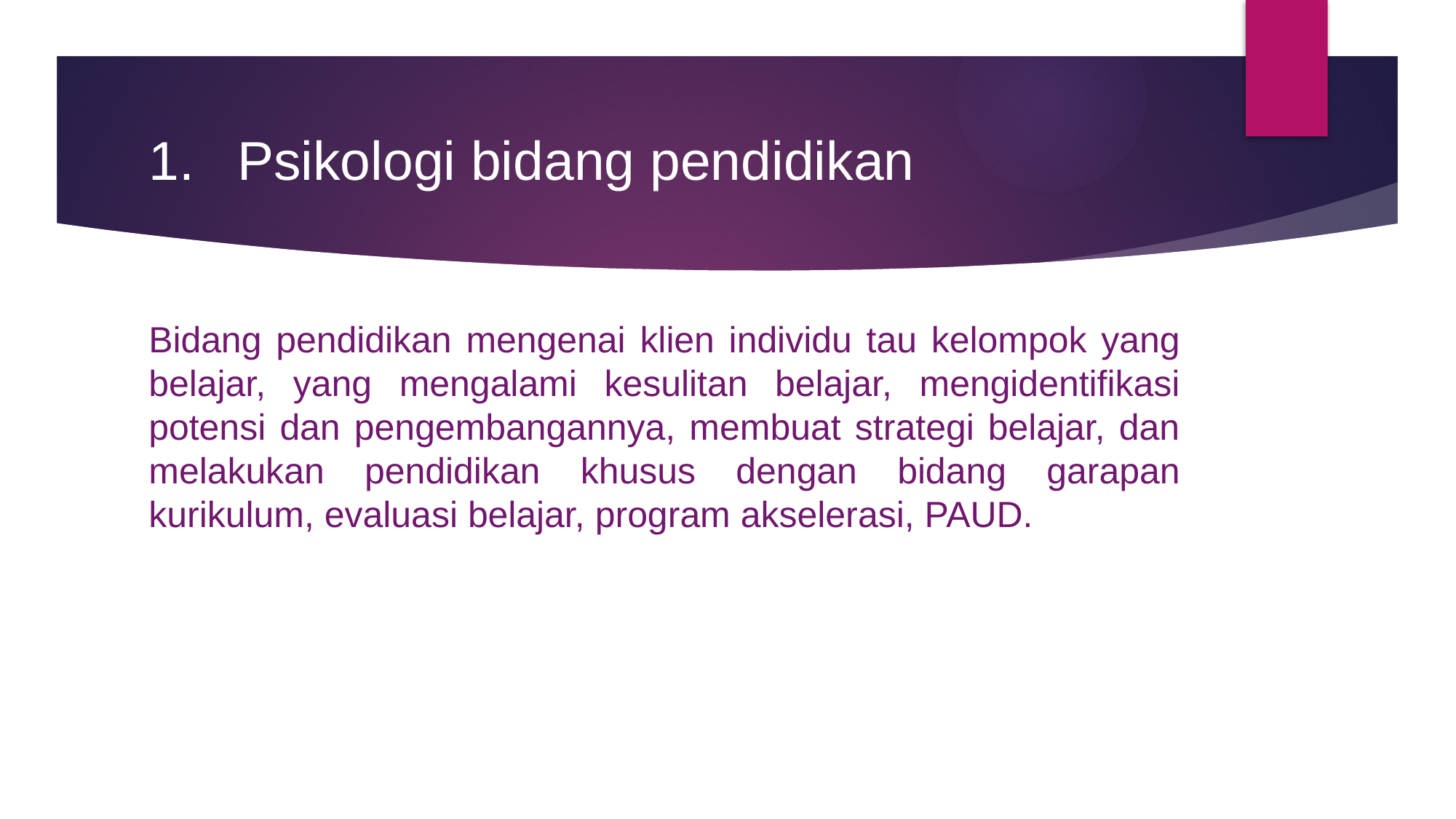

# Psikologi bidang pendidikan
Bidang pendidikan mengenai klien individu tau kelompok yang belajar, yang mengalami kesulitan belajar, mengidentifikasi potensi dan pengembangannya, membuat strategi belajar, dan melakukan pendidikan khusus dengan bidang garapan kurikulum, evaluasi belajar, program akselerasi, PAUD.